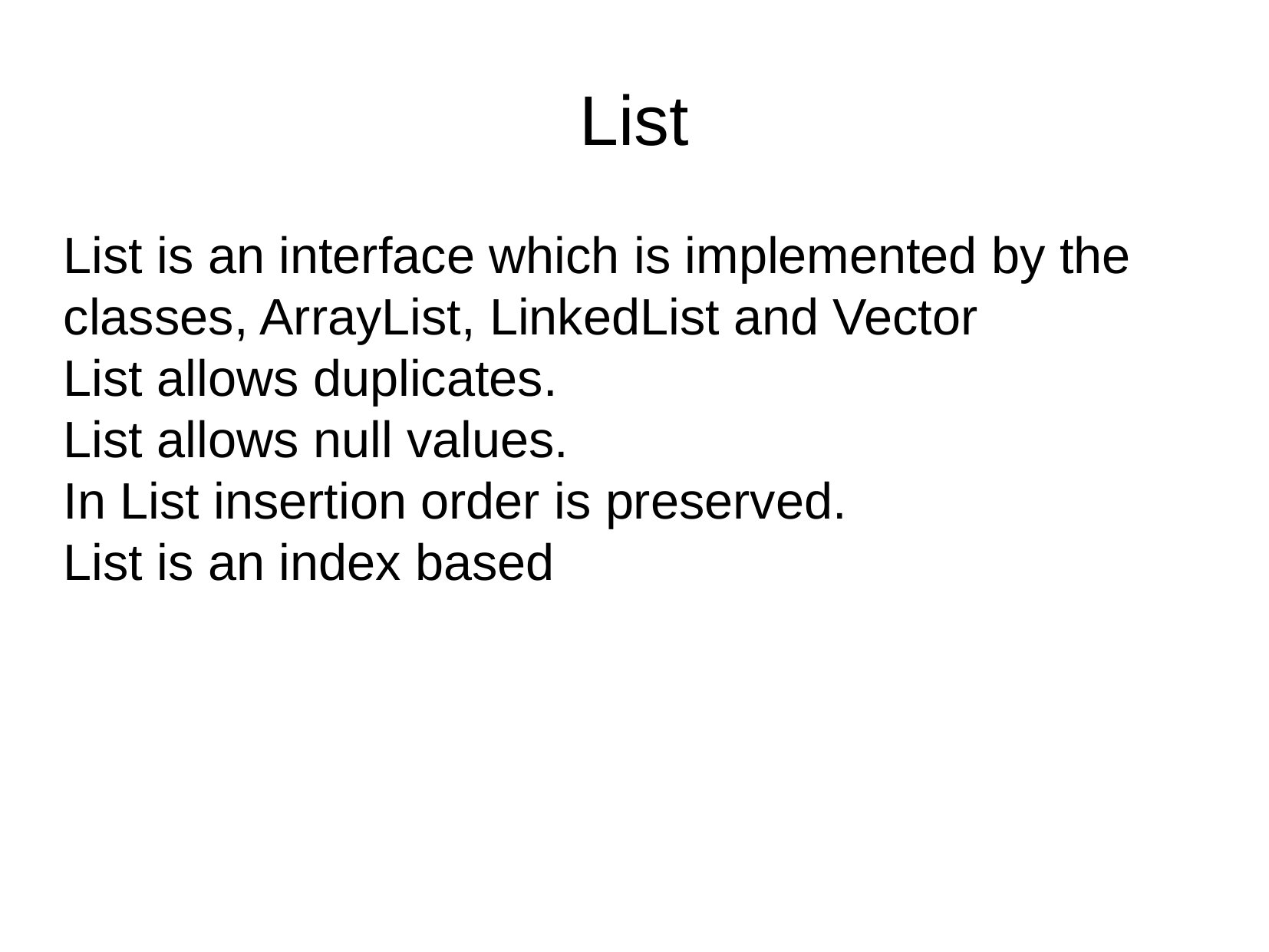

List
List is an interface which is implemented by the classes, ArrayList, LinkedList and Vector
List allows duplicates.
List allows null values.
In List insertion order is preserved.
List is an index based